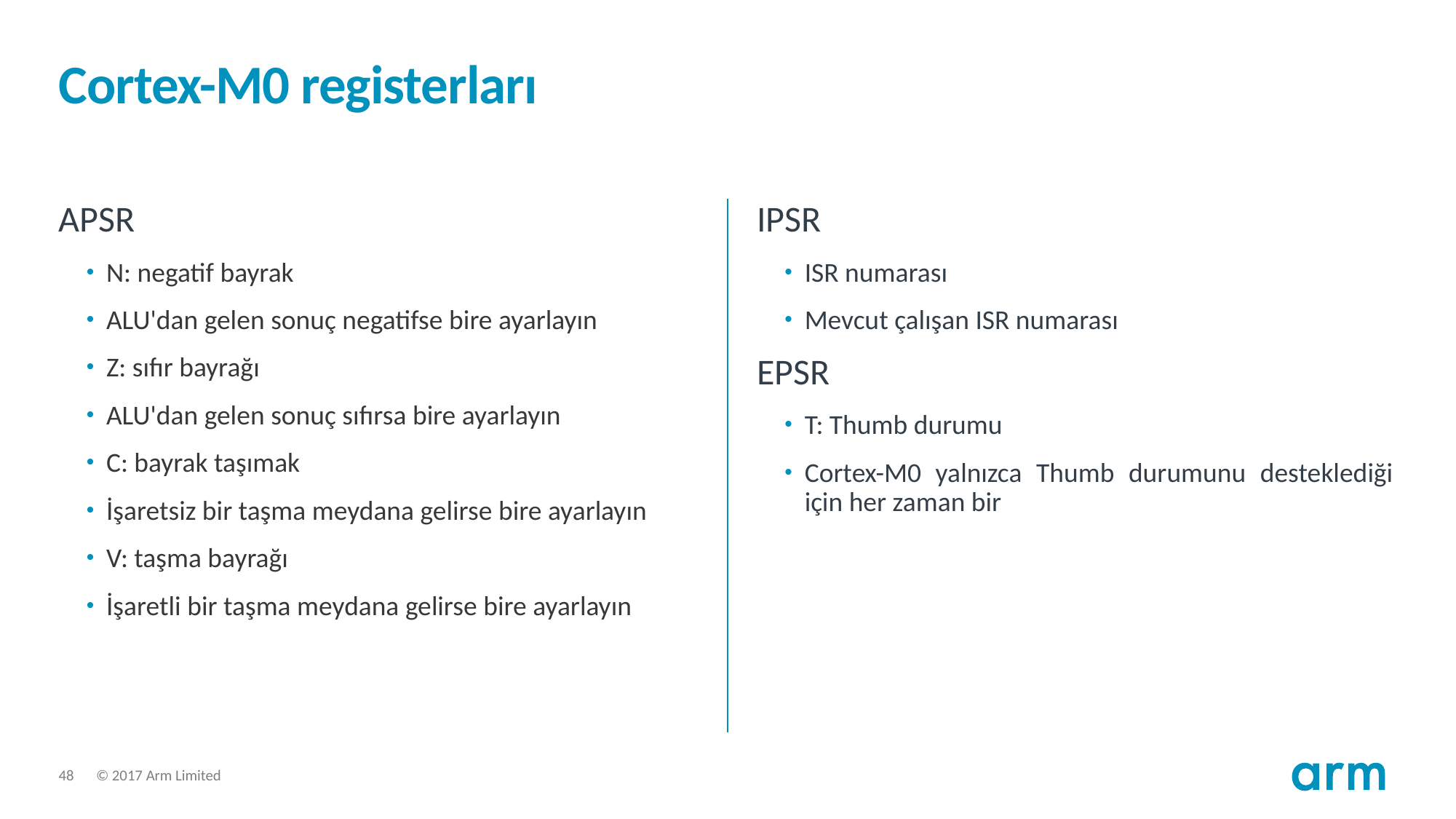

# Cortex-M0 registerları
APSR
N: negatif bayrak
ALU'dan gelen sonuç negatifse bire ayarlayın
Z: sıfır bayrağı
ALU'dan gelen sonuç sıfırsa bire ayarlayın
C: bayrak taşımak
İşaretsiz bir taşma meydana gelirse bire ayarlayın
V: taşma bayrağı
İşaretli bir taşma meydana gelirse bire ayarlayın

IPSR
ISR numarası
Mevcut çalışan ISR numarası
EPSR
T: Thumb durumu
Cortex-M0 yalnızca Thumb durumunu desteklediği için her zaman bir